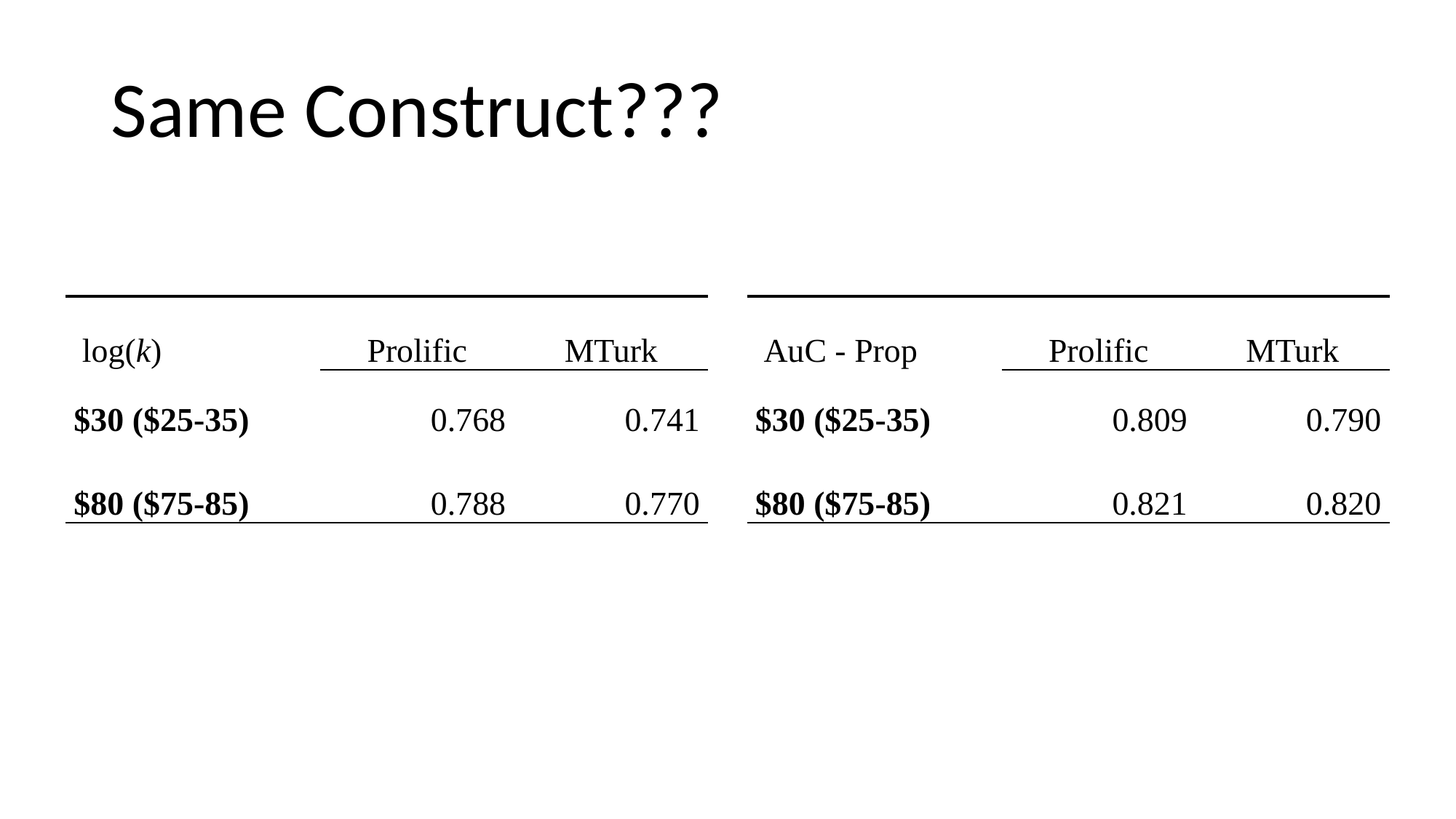

# Same Construct???
| AuC - Prop | Prolific | MTurk |
| --- | --- | --- |
| $30 ($25-35) | 0.809 | 0.790 |
| $80 ($75-85) | 0.821 | 0.820 |
| log(k) | Prolific | MTurk |
| --- | --- | --- |
| $30 ($25-35) | 0.768 | 0.741 |
| $80 ($75-85) | 0.788 | 0.770 |